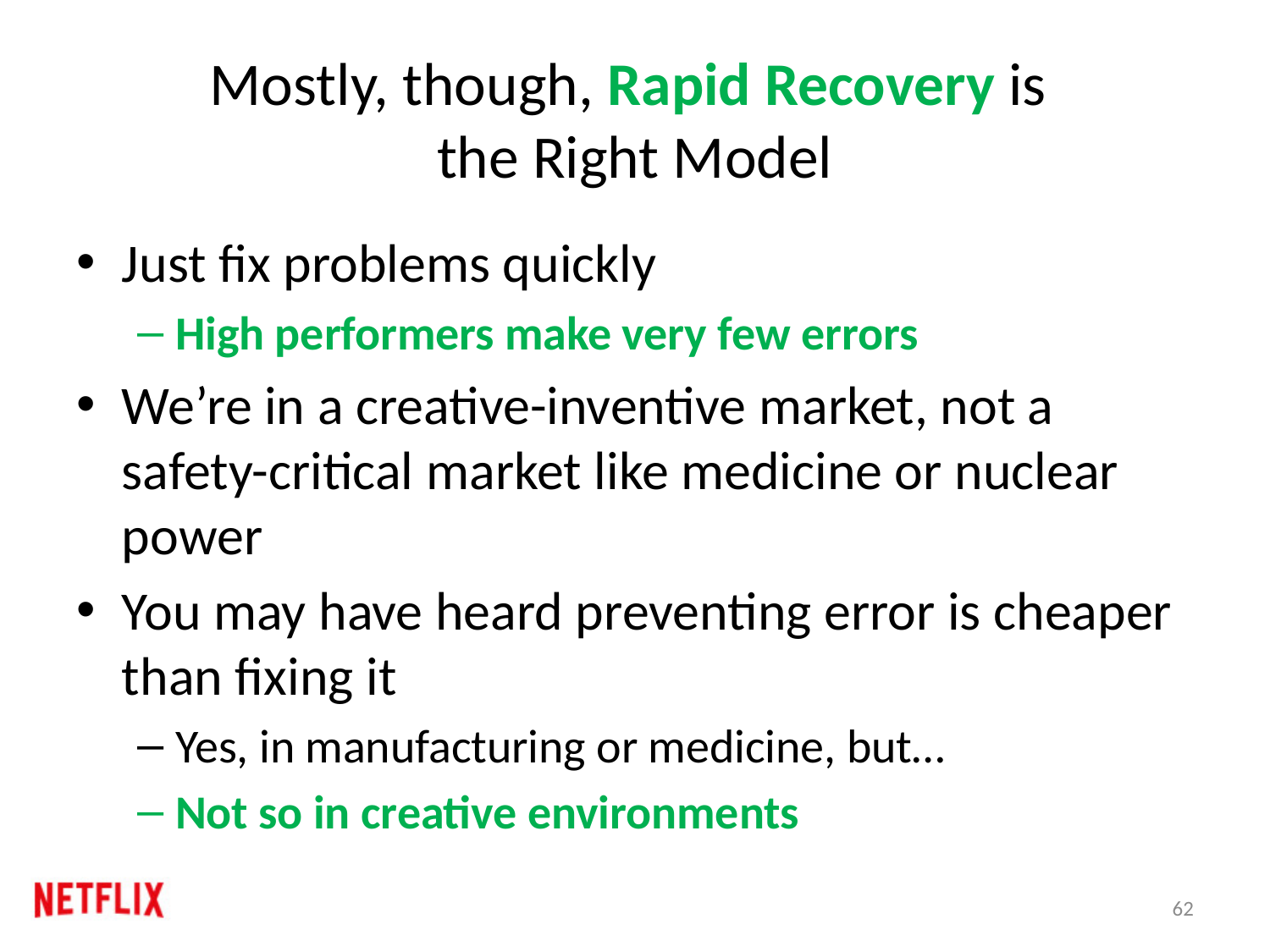

# Mostly, though, Rapid Recovery is the Right Model
Just fix problems quickly
High performers make very few errors
We’re in a creative-inventive market, not a safety-critical market like medicine or nuclear power
You may have heard preventing error is cheaper than fixing it
Yes, in manufacturing or medicine, but…
Not so in creative environments
62